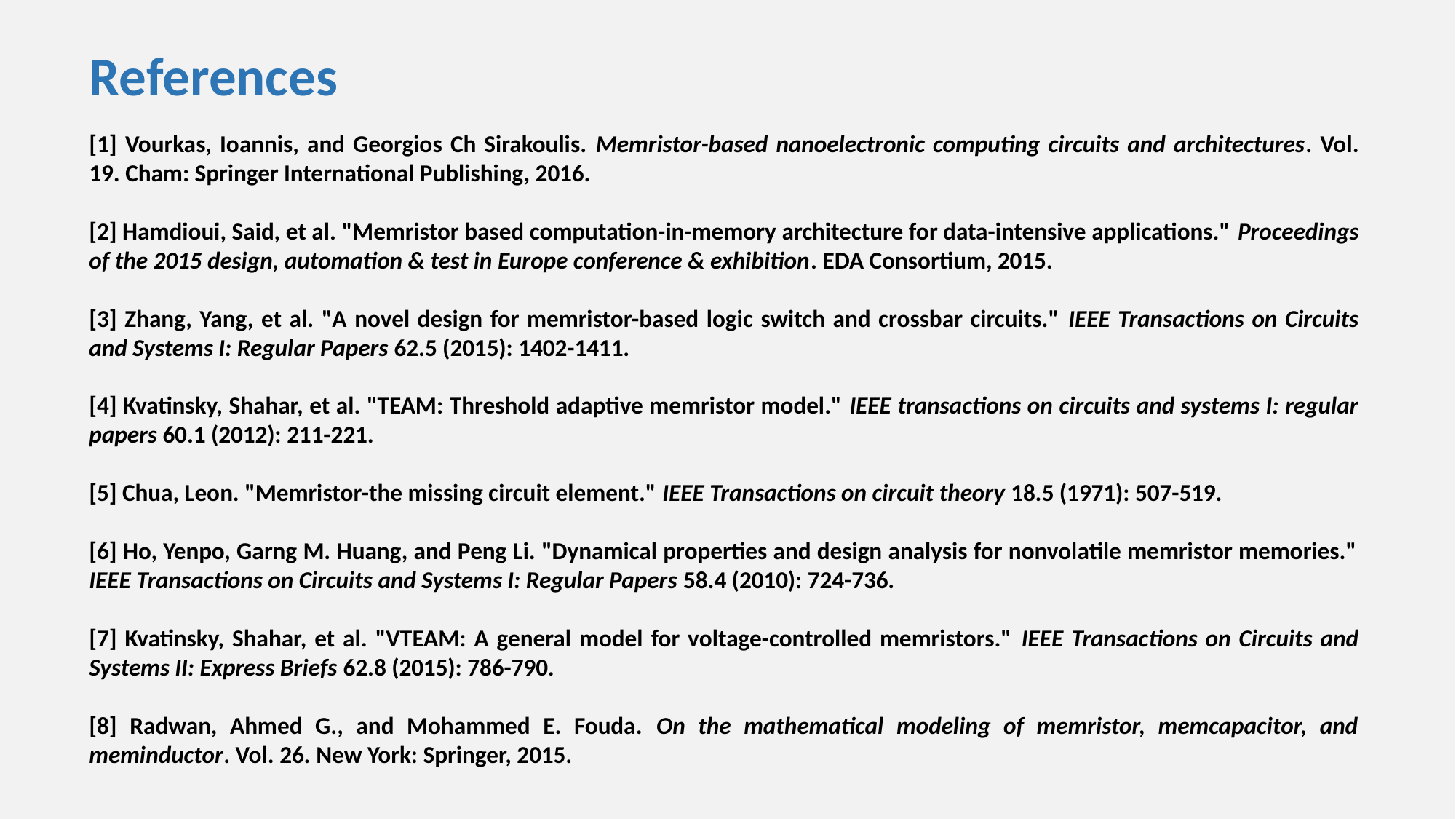

References
[1] Vourkas, Ioannis, and Georgios Ch Sirakoulis. Memristor-based nanoelectronic computing circuits and architectures. Vol. 19. Cham: Springer International Publishing, 2016.

[2] Hamdioui, Said, et al. "Memristor based computation-in-memory architecture for data-intensive applications." Proceedings of the 2015 design, automation & test in Europe conference & exhibition. EDA Consortium, 2015.

[3] Zhang, Yang, et al. "A novel design for memristor-based logic switch and crossbar circuits." IEEE Transactions on Circuits and Systems I: Regular Papers 62.5 (2015): 1402-1411.

[4] Kvatinsky, Shahar, et al. "TEAM: Threshold adaptive memristor model." IEEE transactions on circuits and systems I: regular papers 60.1 (2012): 211-221.

[5] Chua, Leon. "Memristor-the missing circuit element." IEEE Transactions on circuit theory 18.5 (1971): 507-519.

[6] Ho, Yenpo, Garng M. Huang, and Peng Li. "Dynamical properties and design analysis for nonvolatile memristor memories." IEEE Transactions on Circuits and Systems I: Regular Papers 58.4 (2010): 724-736.

[7] Kvatinsky, Shahar, et al. "VTEAM: A general model for voltage-controlled memristors." IEEE Transactions on Circuits and Systems II: Express Briefs 62.8 (2015): 786-790.

[8] Radwan, Ahmed G., and Mohammed E. Fouda. On the mathematical modeling of memristor, memcapacitor, and meminductor. Vol. 26. New York: Springer, 2015.